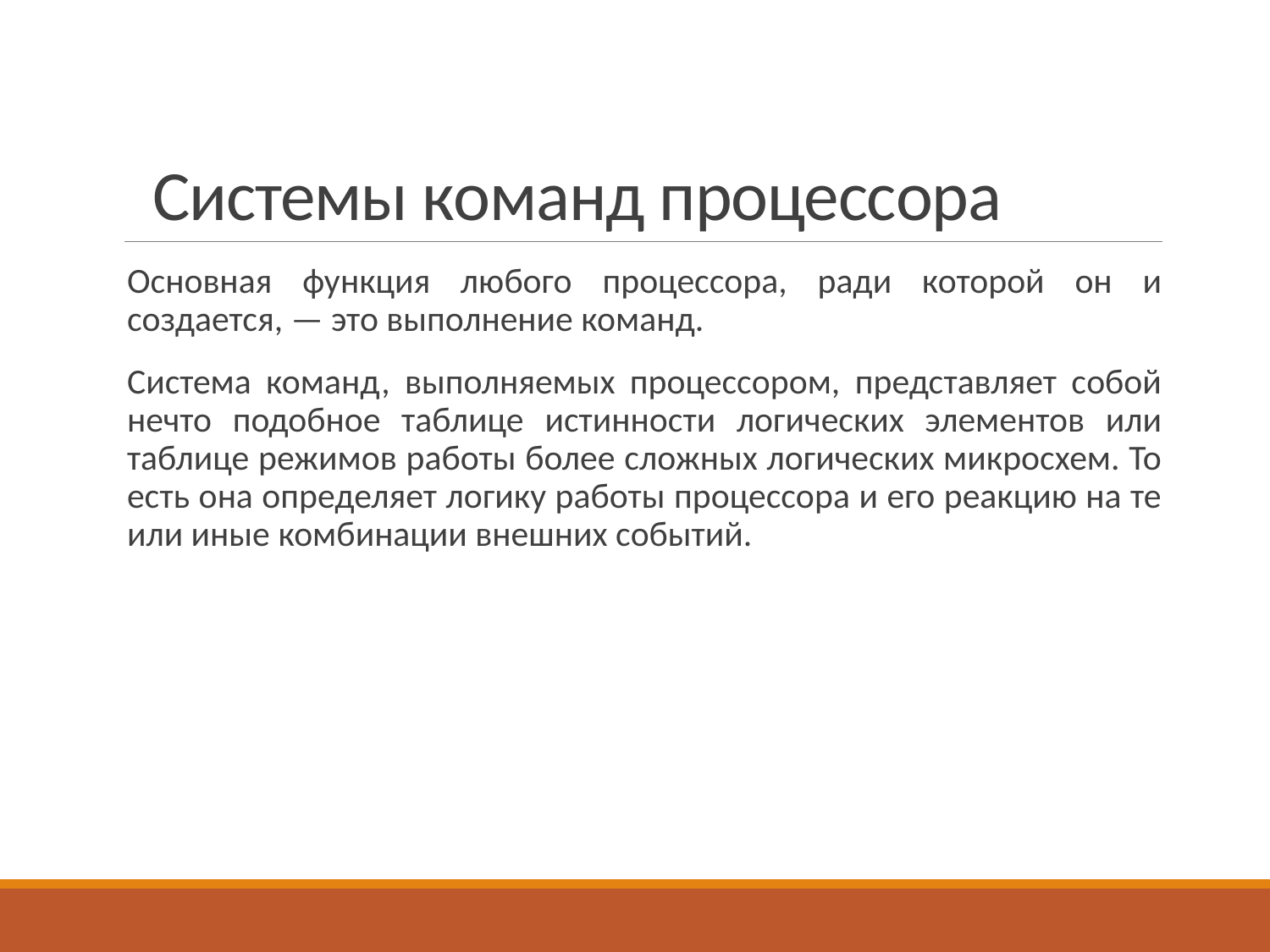

# Системы команд процессора
Основная функция любого процессора, ради которой он и создается, — это выполнение команд.
Система команд, выполняемых процессором, представляет собой нечто подобное таблице истинности логических элементов или таблице режимов работы более сложных логических микросхем. То есть она определяет логику работы процессора и его реакцию на те или иные комбинации внешних событий.